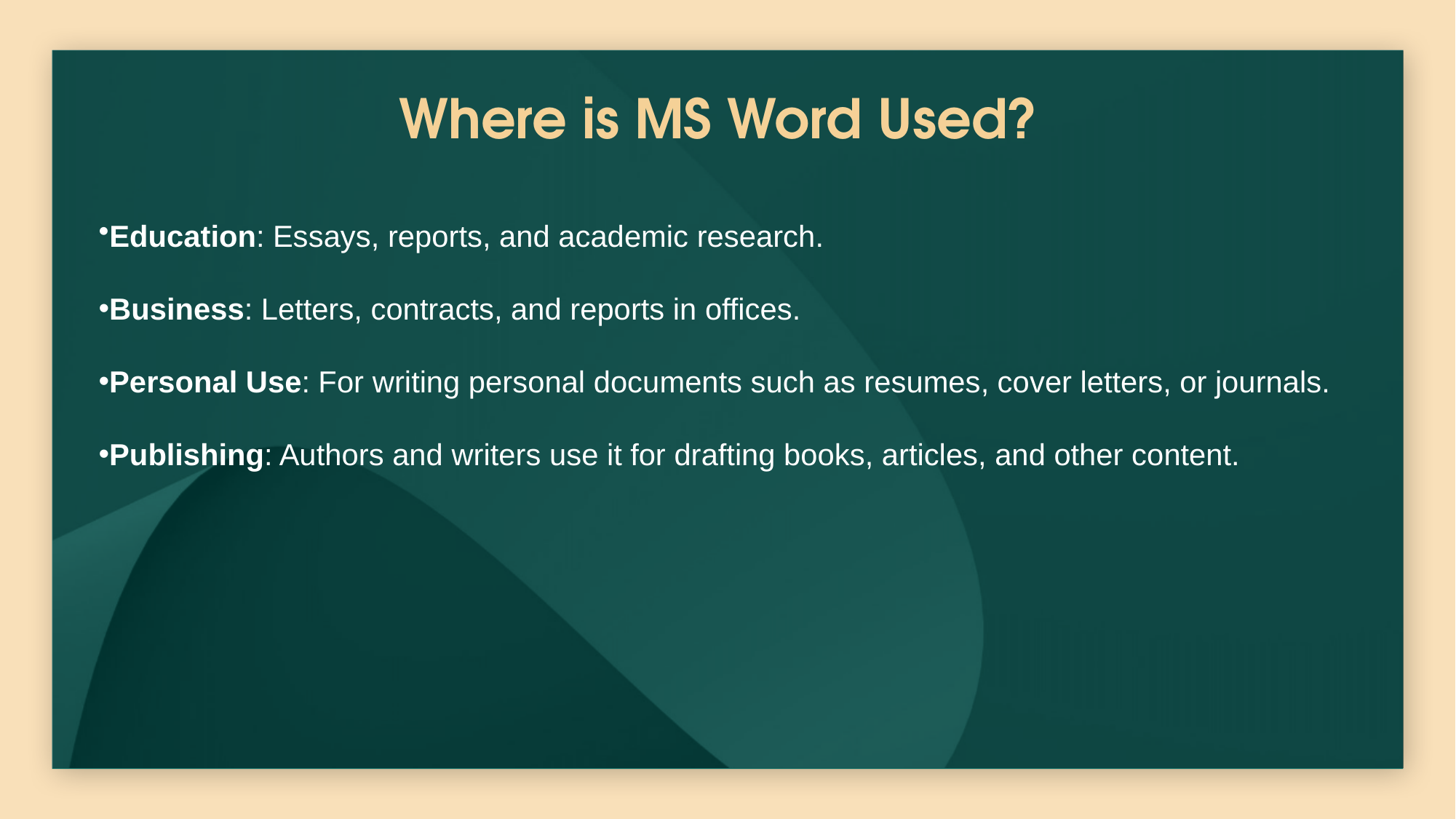

# Where is MS Word Used?
Education: Essays, reports, and academic research.

Business: Letters, contracts, and reports in offices.

Personal Use: For writing personal documents such as resumes, cover letters, or journals.

Publishing: Authors and writers use it for drafting books, articles, and other content.